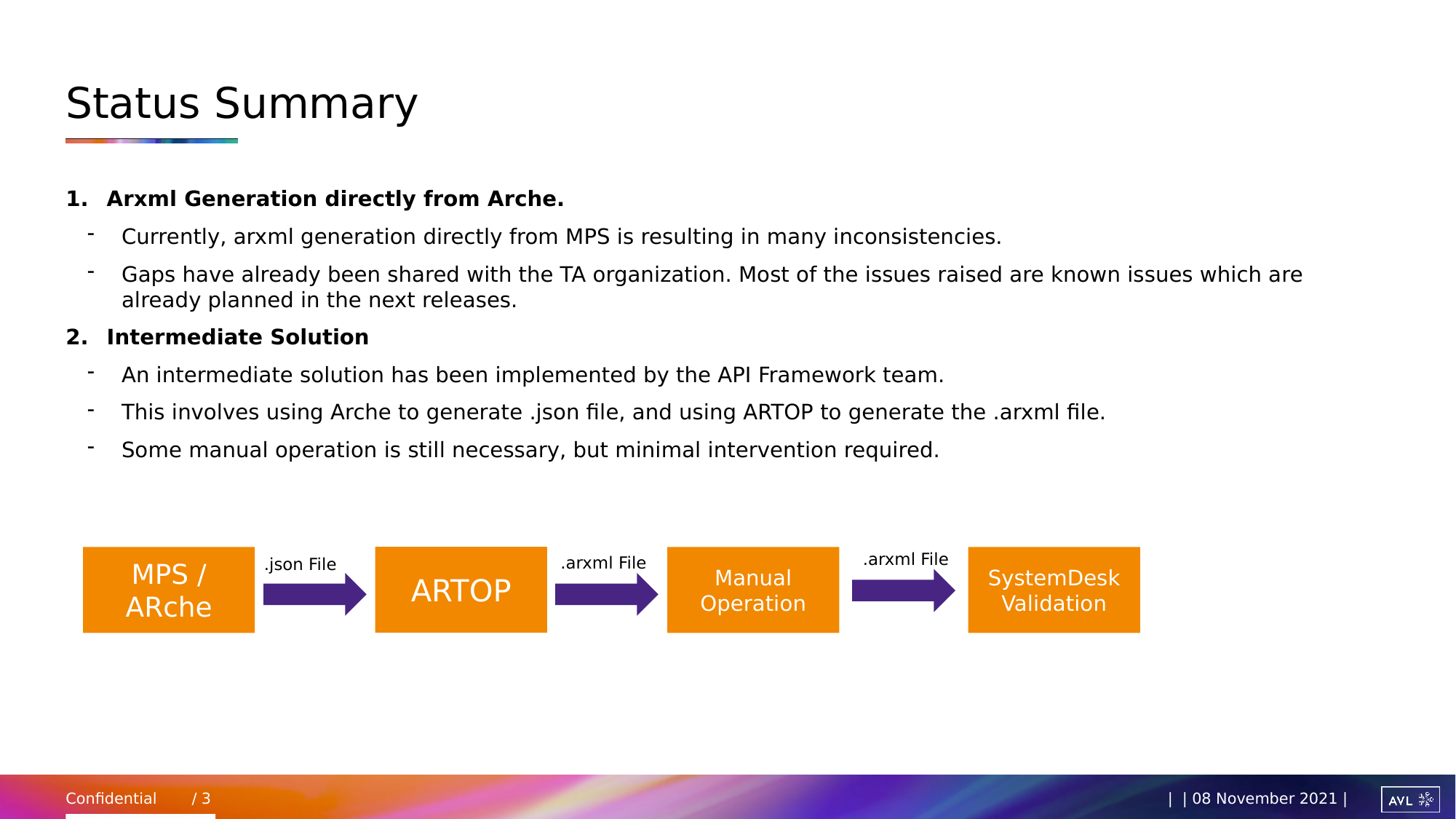

# Status Summary
Arxml Generation directly from Arche.
Currently, arxml generation directly from MPS is resulting in many inconsistencies.
Gaps have already been shared with the TA organization. Most of the issues raised are known issues which are already planned in the next releases.
Intermediate Solution
An intermediate solution has been implemented by the API Framework team.
This involves using Arche to generate .json file, and using ARTOP to generate the .arxml file.
Some manual operation is still necessary, but minimal intervention required.

.arxml File
ARTOP
.arxml File
MPS / ARche
Manual Operation
SystemDesk Validation
.json File